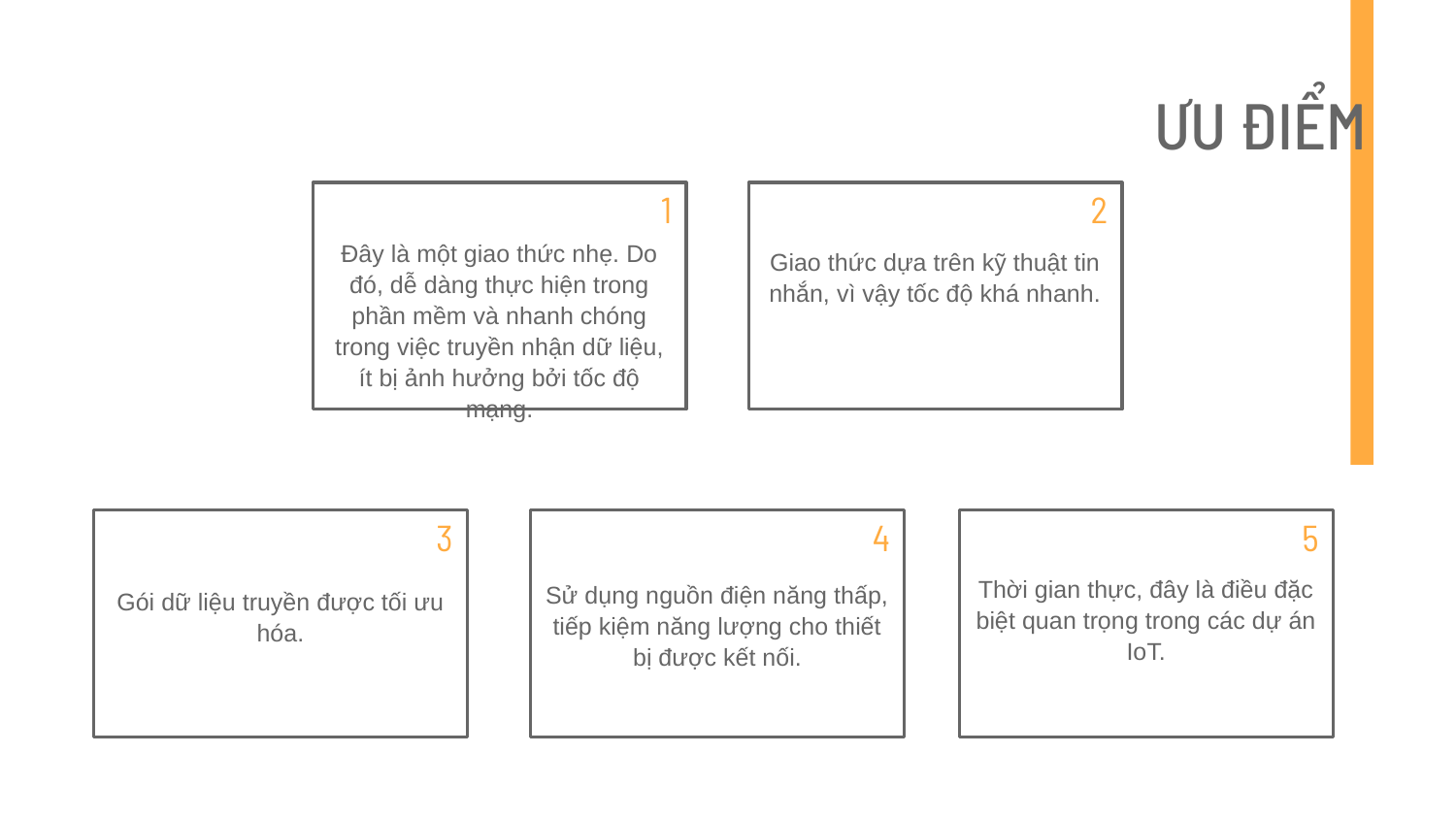

# ƯU ĐIỂM
1
2

Đây là một giao thức nhẹ. Do đó, dễ dàng thực hiện trong phần mềm và nhanh chóng trong việc truyền nhận dữ liệu, ít bị ảnh hưởng bởi tốc độ mạng.
Giao thức dựa trên kỹ thuật tin nhắn, vì vậy tốc độ khá nhanh.
3
4
5

Thời gian thực, đây là điều đặc biệt quan trọng trong các dự án IoT.
Sử dụng nguồn điện năng thấp, tiếp kiệm năng lượng cho thiết bị được kết nối.
Gói dữ liệu truyền được tối ưu hóa.